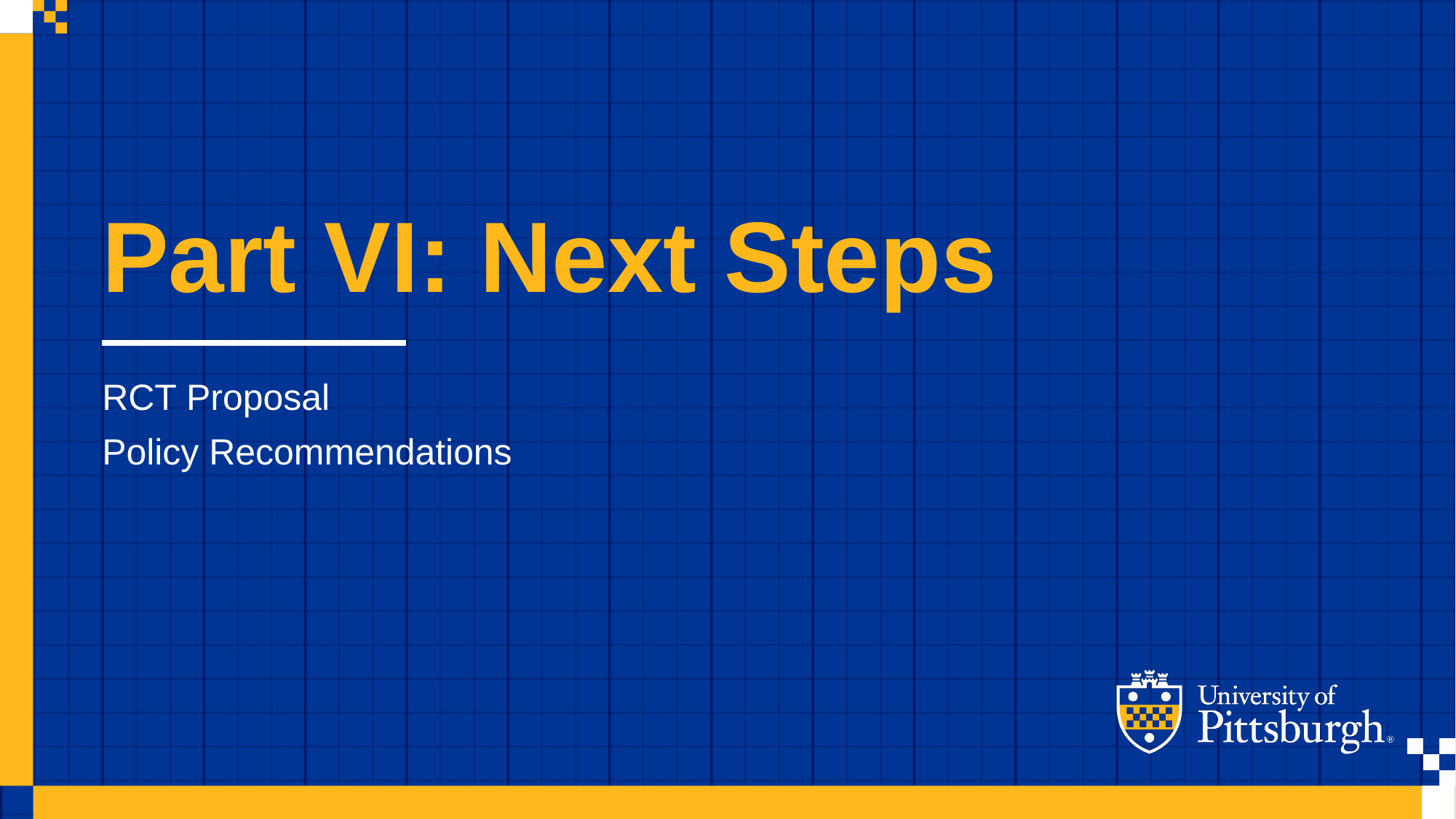

Part VI: Next Steps
RCT Proposal
Policy Recommendations